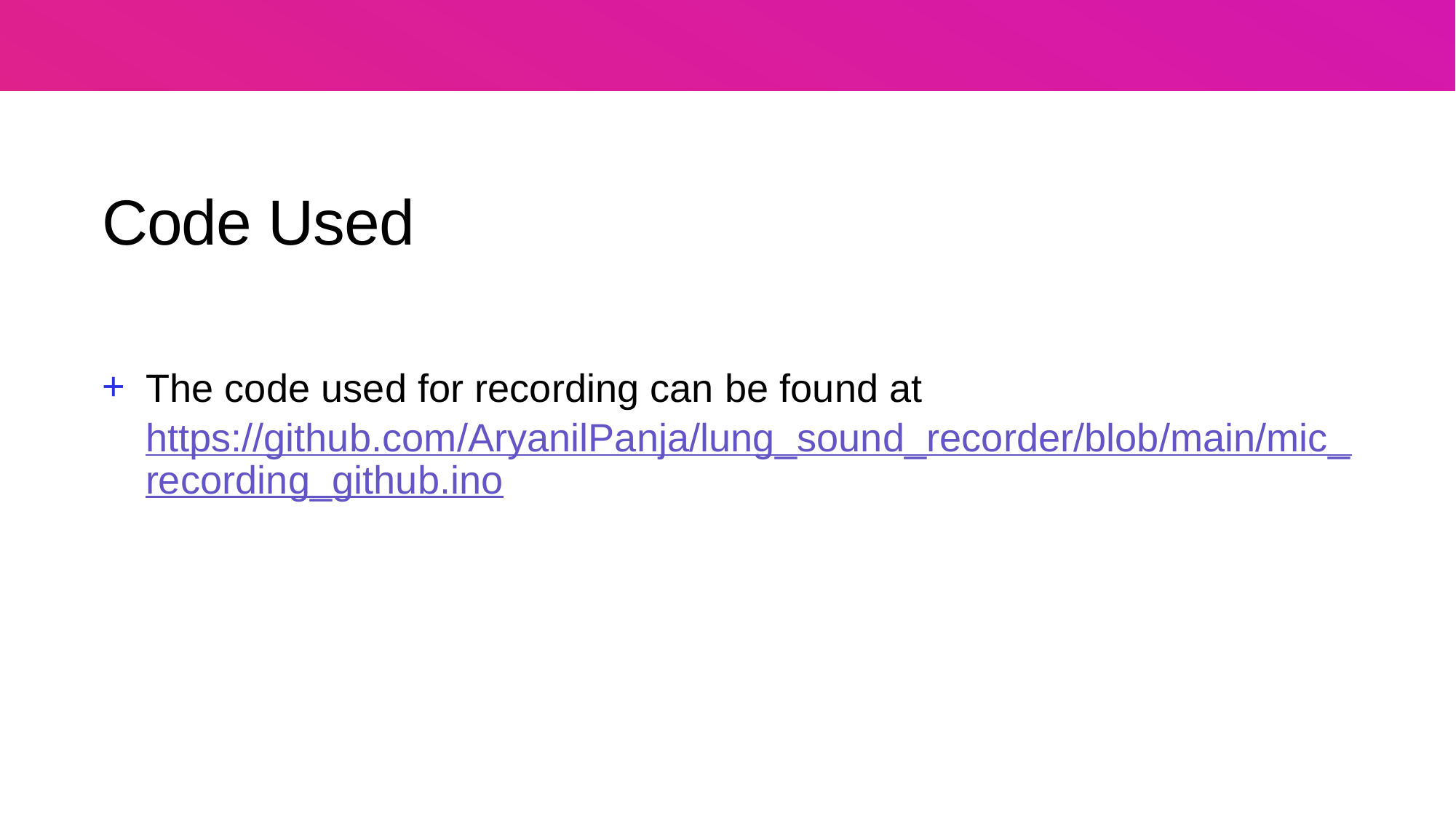

# Code Used
The code used for recording can be found at https://github.com/AryanilPanja/lung_sound_recorder/blob/main/mic_recording_github.ino